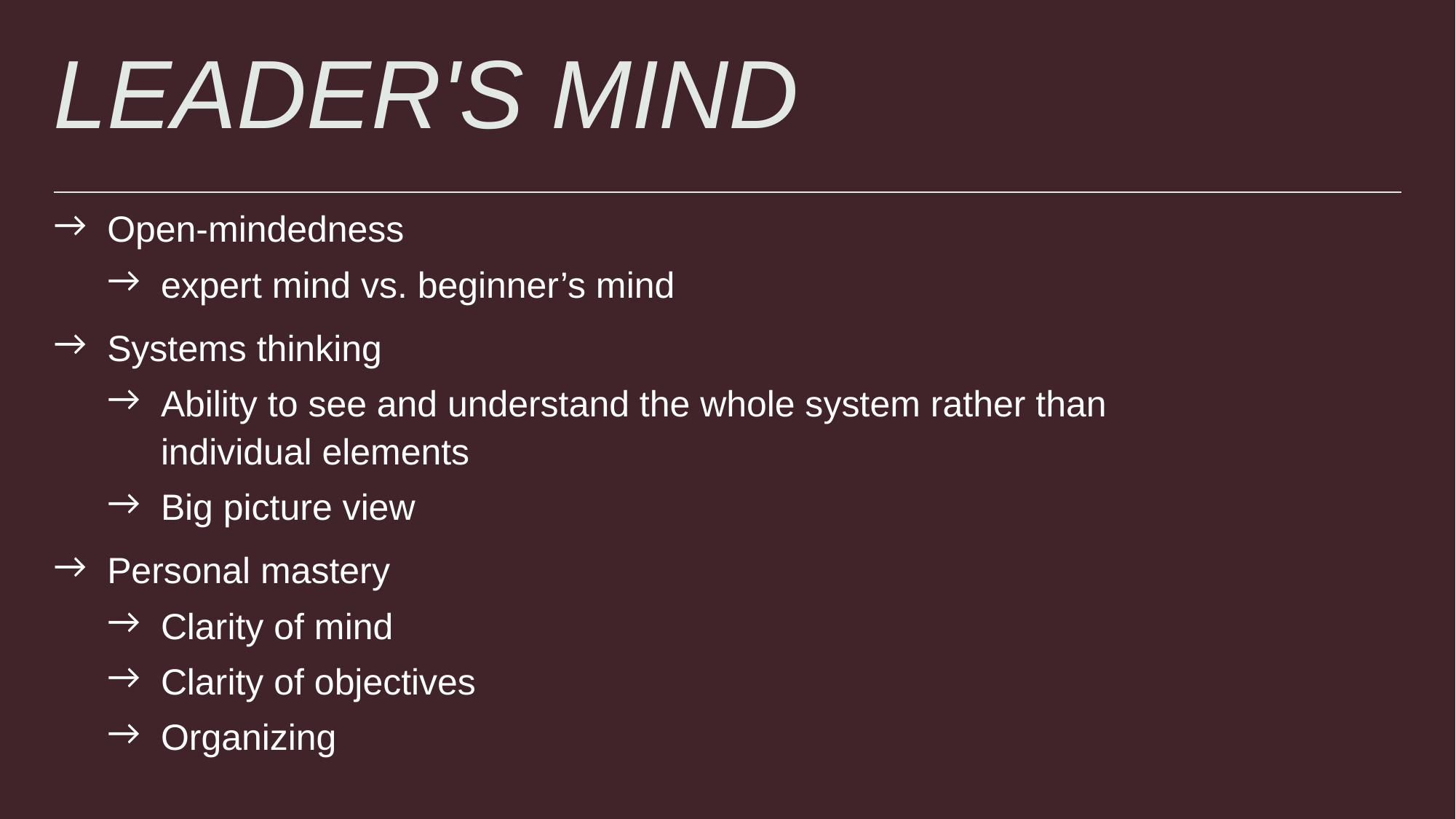

# LEADER'S MIND
Open-mindedness
expert mind vs. beginner’s mind
Systems thinking
Ability to see and understand the whole system rather than individual elements
Big picture view
Personal mastery
Clarity of mind
Clarity of objectives
Organizing